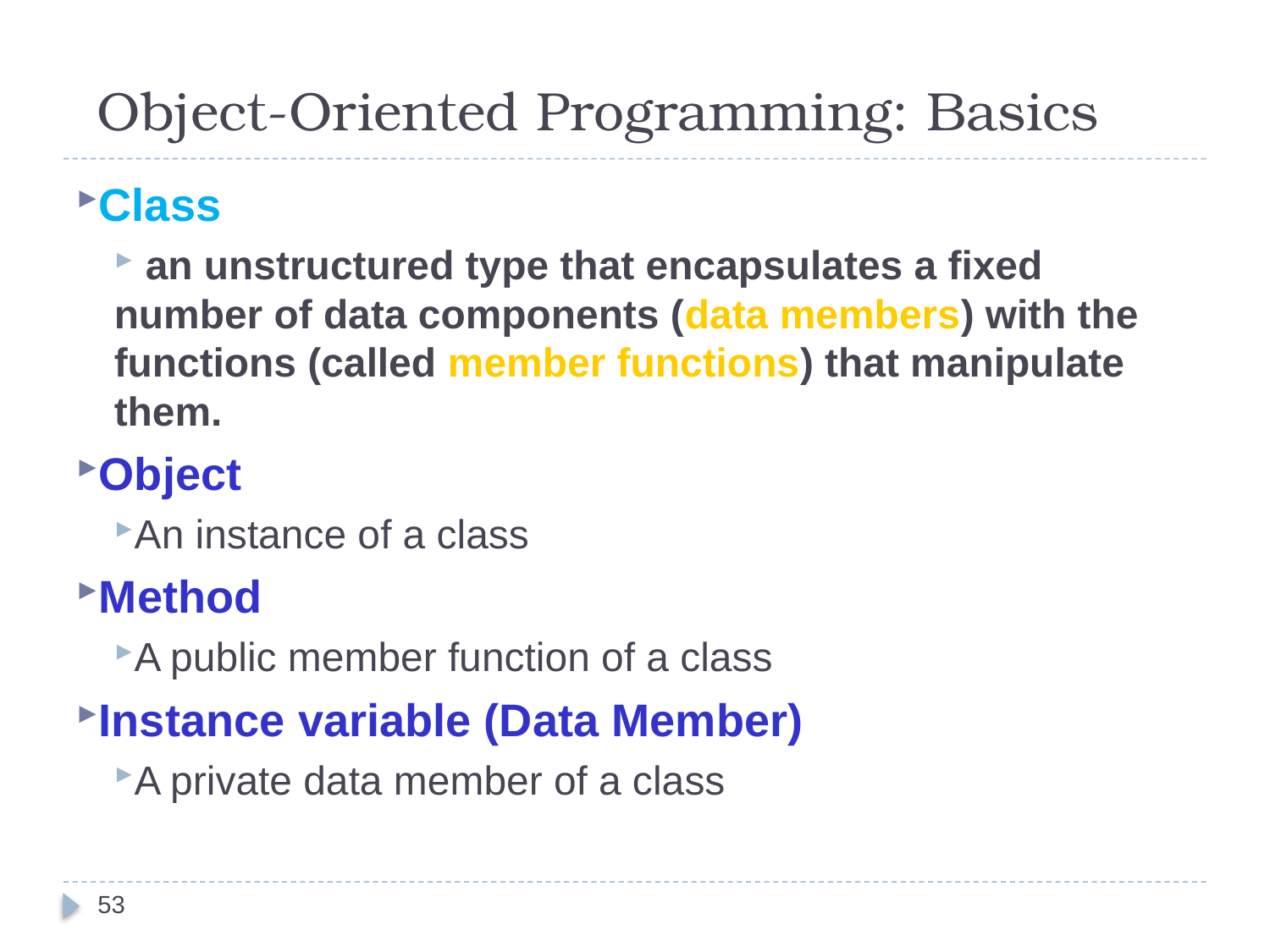

# Object-Oriented Programming: Basics
Class
 an unstructured type that encapsulates a fixed number of data components (data members) with the functions (called member functions) that manipulate them.
Object
An instance of a class
Method
A public member function of a class
Instance variable (Data Member)
A private data member of a class
53